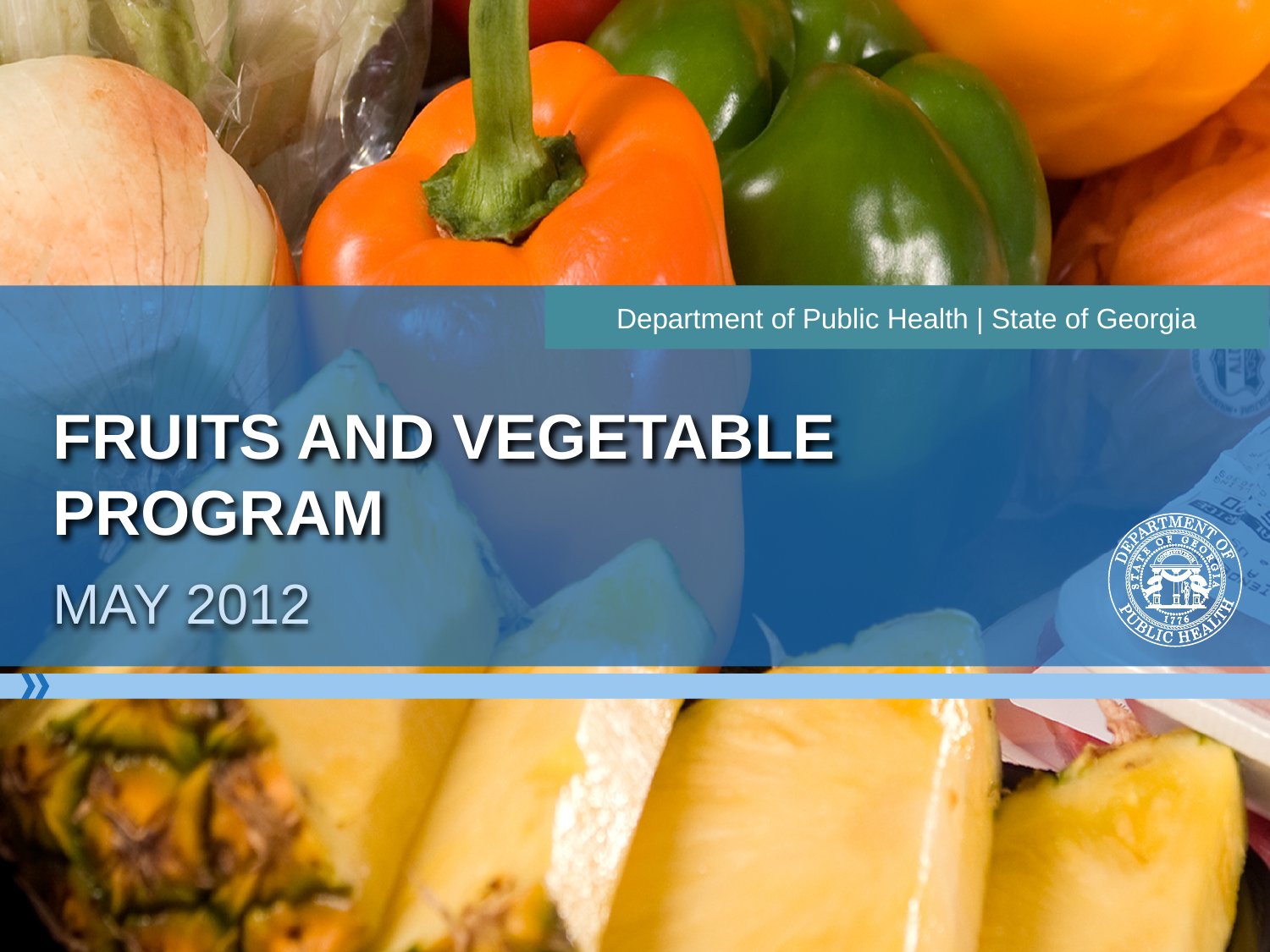

# Fruits and vegetable program
May 2012